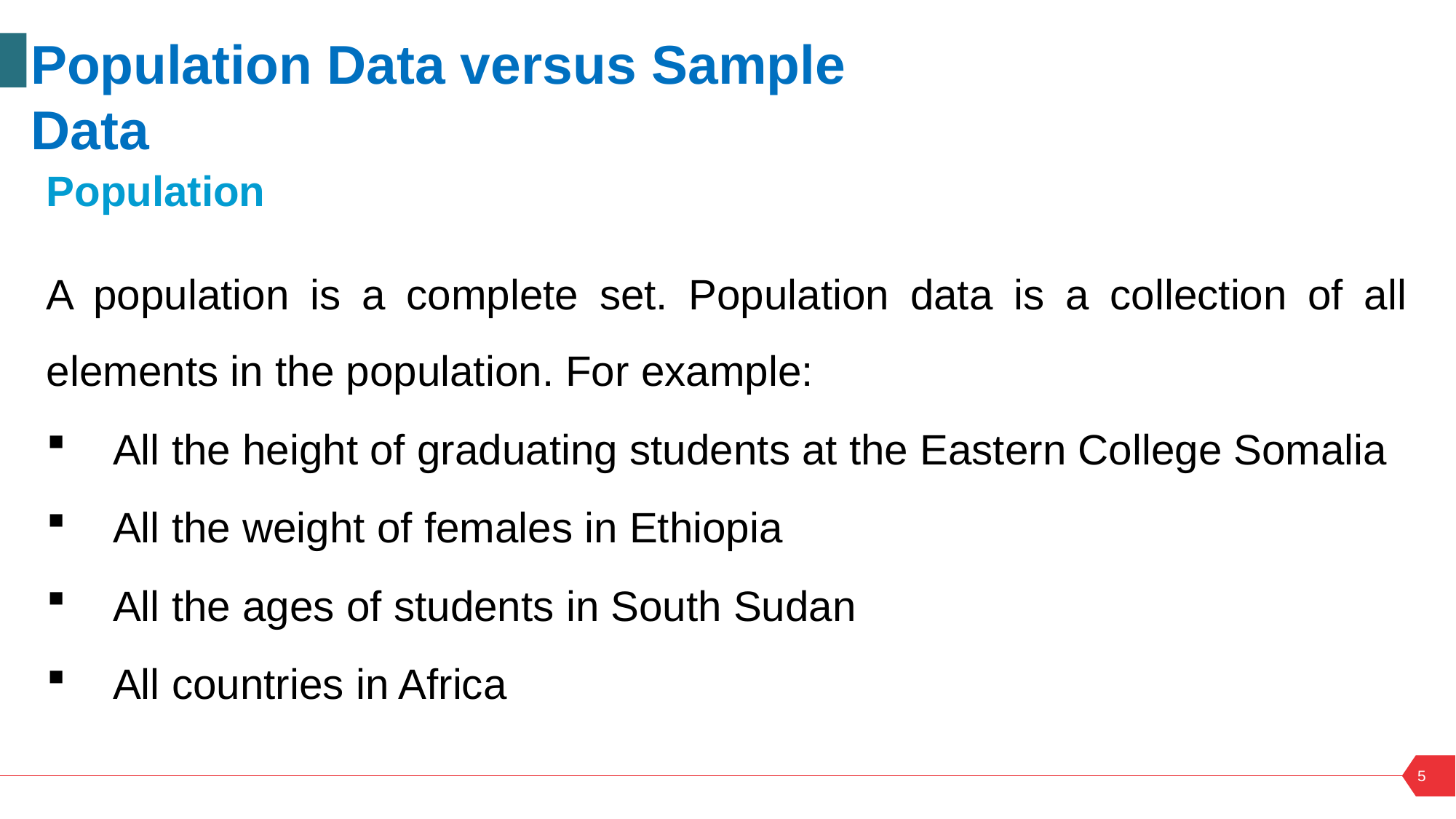

Population Data versus Sample Data
Population
A population is a complete set. Population data is a collection of all elements in the population. For example:
 All the height of graduating students at the Eastern College Somalia
 All the weight of females in Ethiopia
 All the ages of students in South Sudan
 All countries in Africa